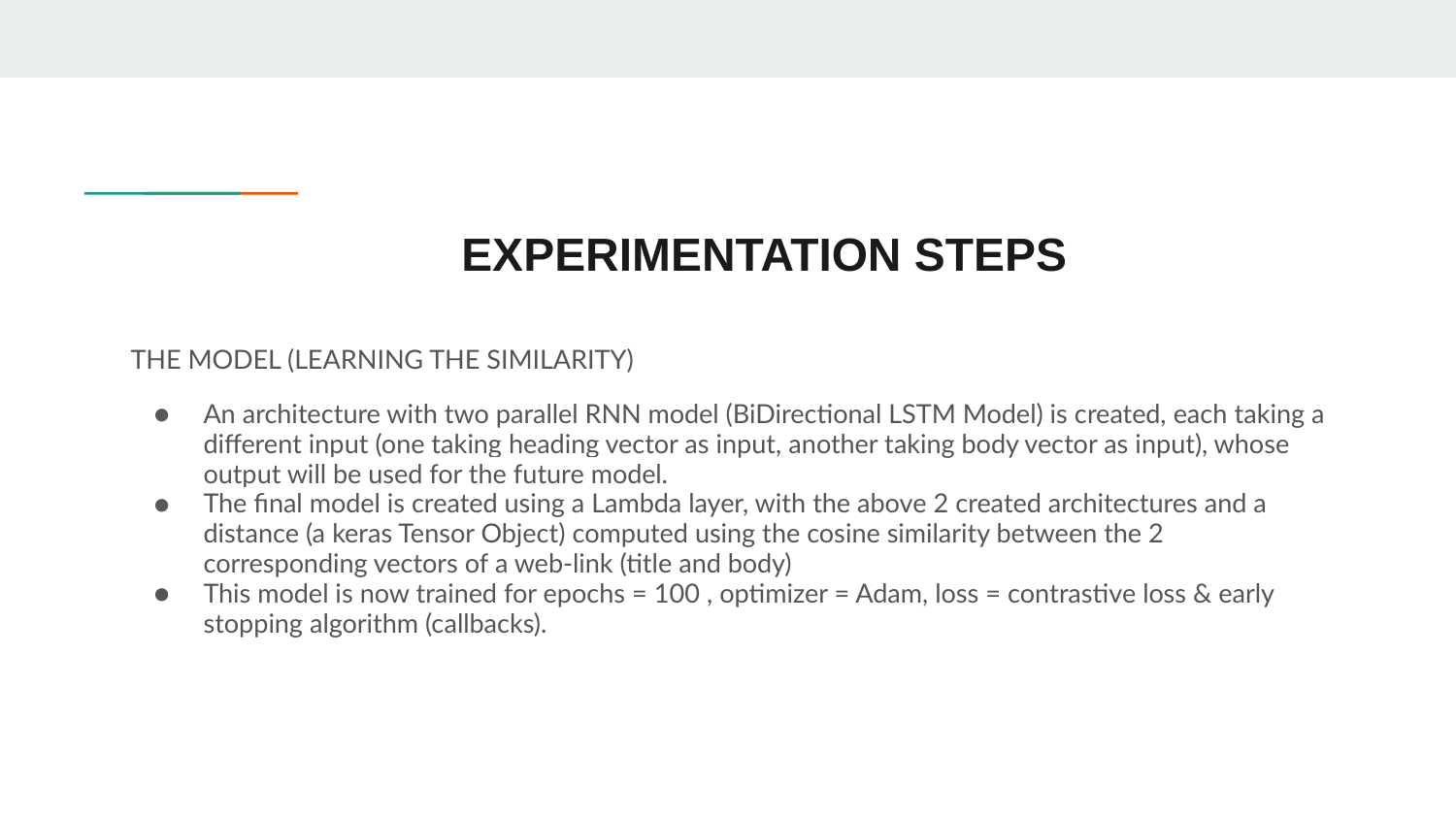

# EXPERIMENTATION STEPS
THE MODEL (LEARNING THE SIMILARITY)
An architecture with two parallel RNN model (BiDirectional LSTM Model) is created, each taking a different input (one taking heading vector as input, another taking body vector as input), whose output will be used for the future model.
The final model is created using a Lambda layer, with the above 2 created architectures and a distance (a keras Tensor Object) computed using the cosine similarity between the 2 corresponding vectors of a web-link (title and body)
This model is now trained for epochs = 100 , optimizer = Adam, loss = contrastive loss & early stopping algorithm (callbacks).